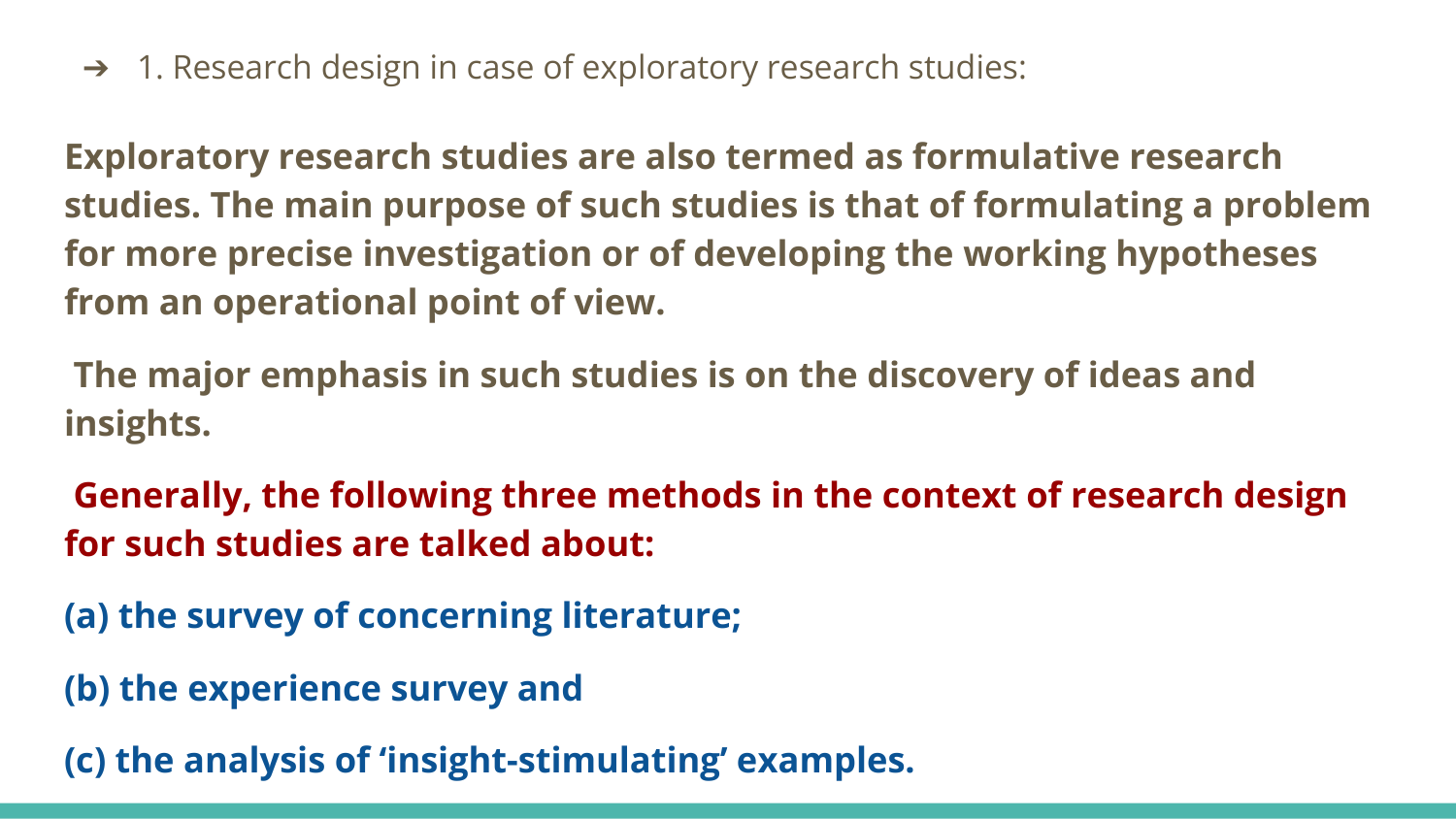

# 1. Research design in case of exploratory research studies:
Exploratory research studies are also termed as formulative research studies. The main purpose of such studies is that of formulating a problem for more precise investigation or of developing the working hypotheses from an operational point of view.
 The major emphasis in such studies is on the discovery of ideas and insights.
 Generally, the following three methods in the context of research design for such studies are talked about:
(a) the survey of concerning literature;
(b) the experience survey and
(c) the analysis of ‘insight-stimulating’ examples.